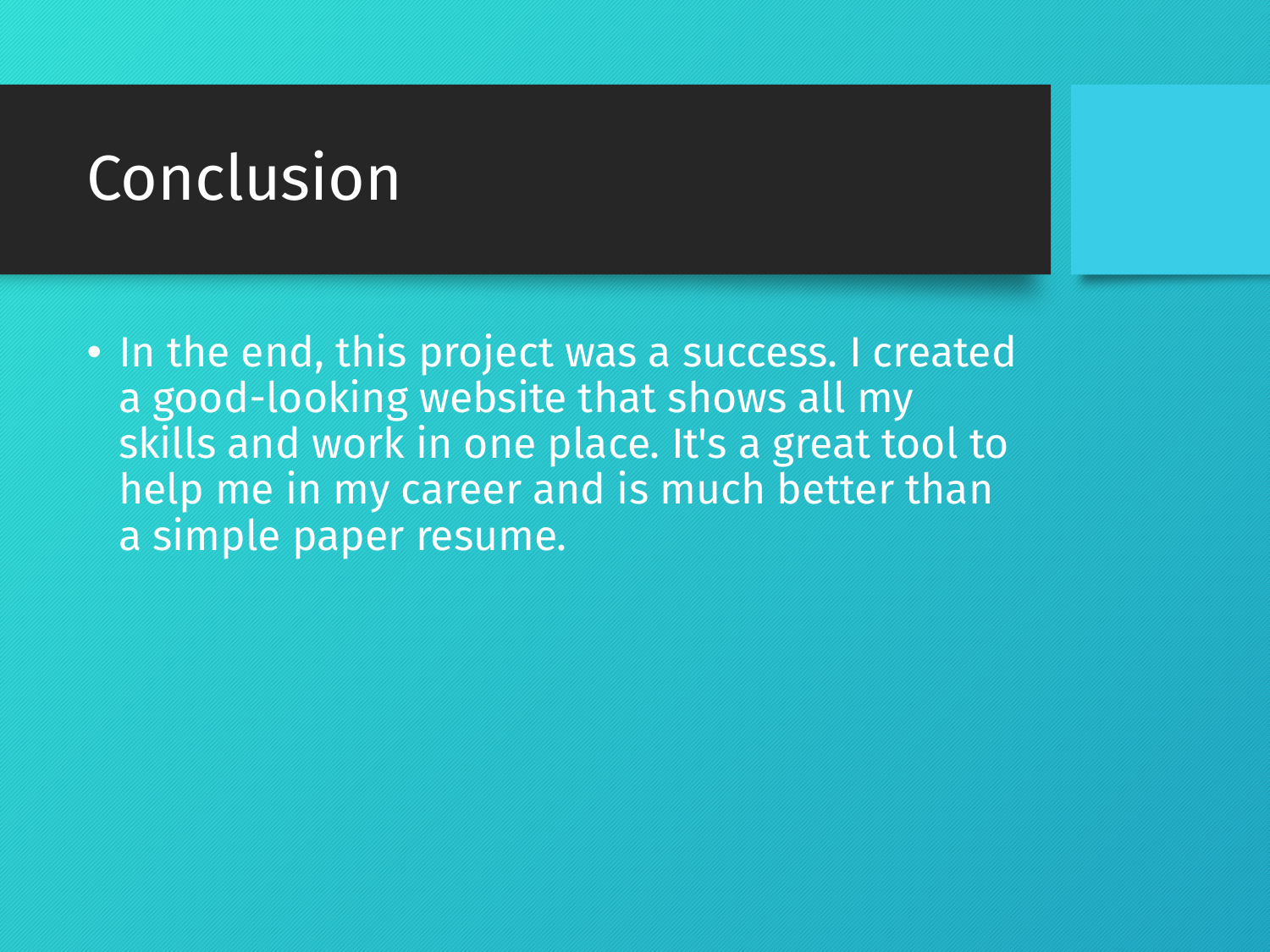

# Conclusion
In the end, this project was a success. I created a good-looking website that shows all my skills and work in one place. It's a great tool to help me in my career and is much better than a simple paper resume.